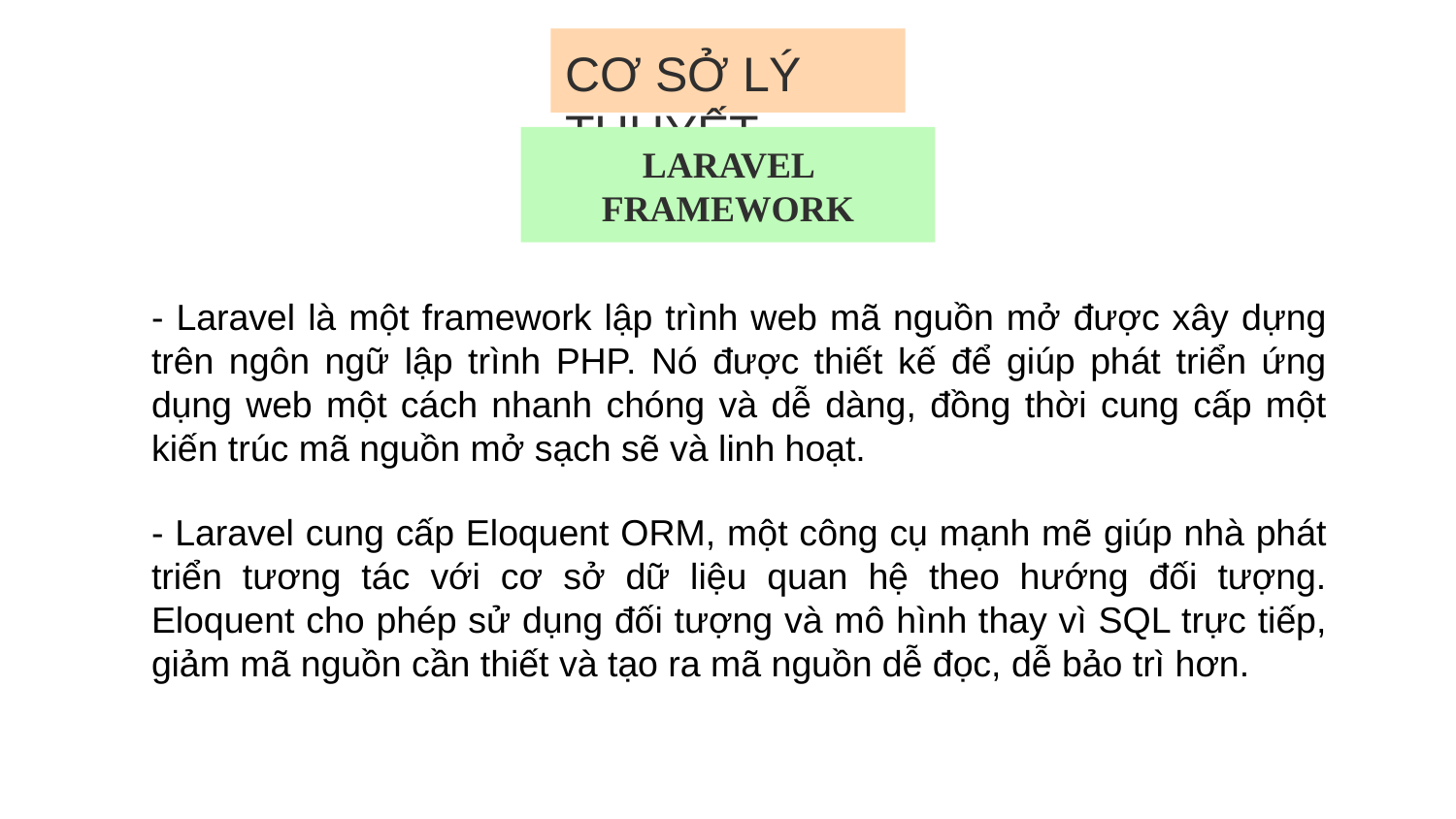

# CƠ SỞ LÝ THUYẾT
LARAVEL FRAMEWORK

- Laravel là một framework lập trình web mã nguồn mở được xây dựng trên ngôn ngữ lập trình PHP. Nó được thiết kế để giúp phát triển ứng dụng web một cách nhanh chóng và dễ dàng, đồng thời cung cấp một kiến trúc mã nguồn mở sạch sẽ và linh hoạt.
- Laravel cung cấp Eloquent ORM, một công cụ mạnh mẽ giúp nhà phát triển tương tác với cơ sở dữ liệu quan hệ theo hướng đối tượng. Eloquent cho phép sử dụng đối tượng và mô hình thay vì SQL trực tiếp, giảm mã nguồn cần thiết và tạo ra mã nguồn dễ đọc, dễ bảo trì hơn.